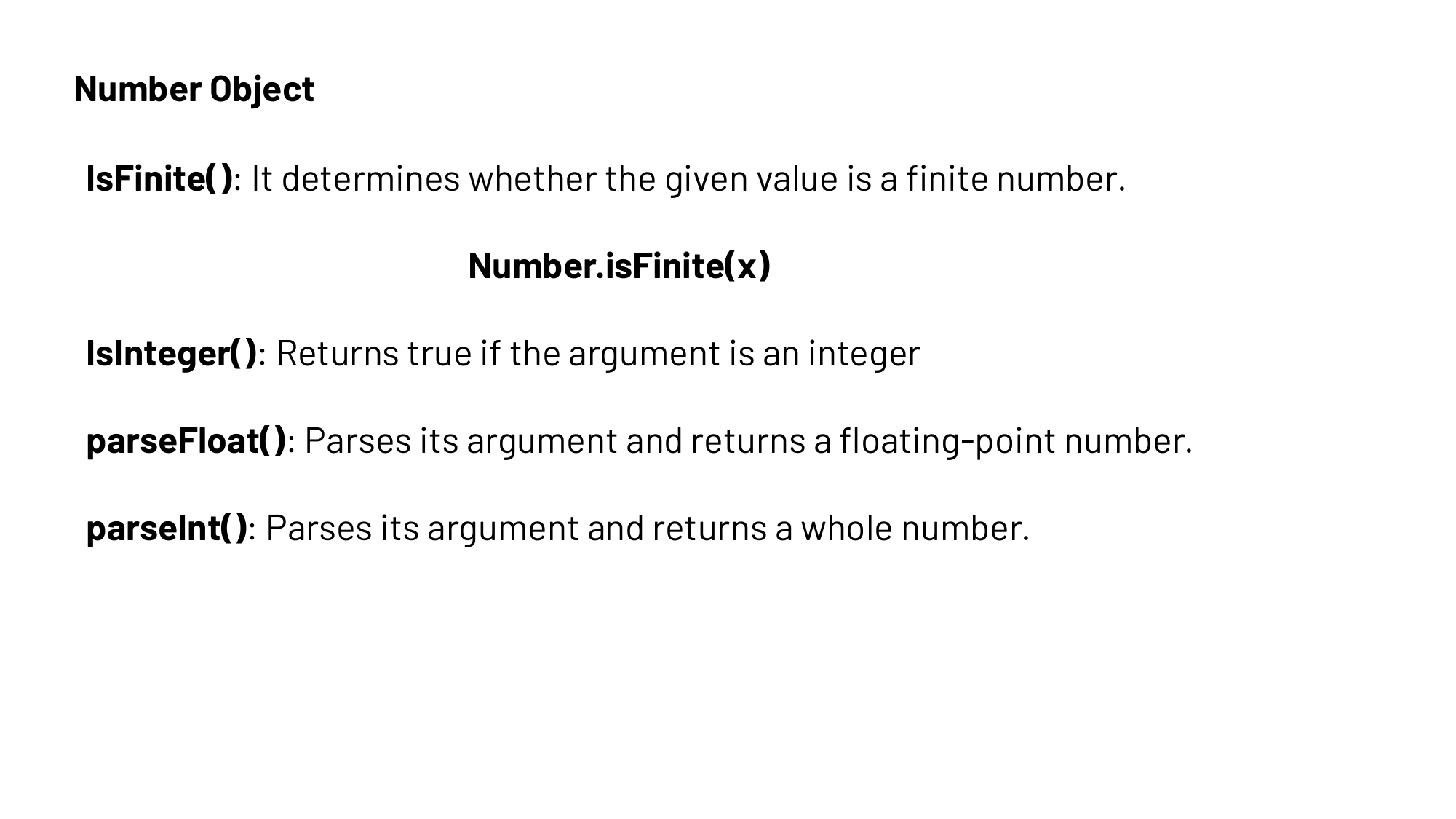

Number Object
IsFinite(): It determines whether the given value is a finite number.

			Number.isFinite(x)

IsInteger(): Returns true if the argument is an integer

parseFloat(): Parses its argument and returns a floating-point number.

parseInt(): Parses its argument and returns a whole number.